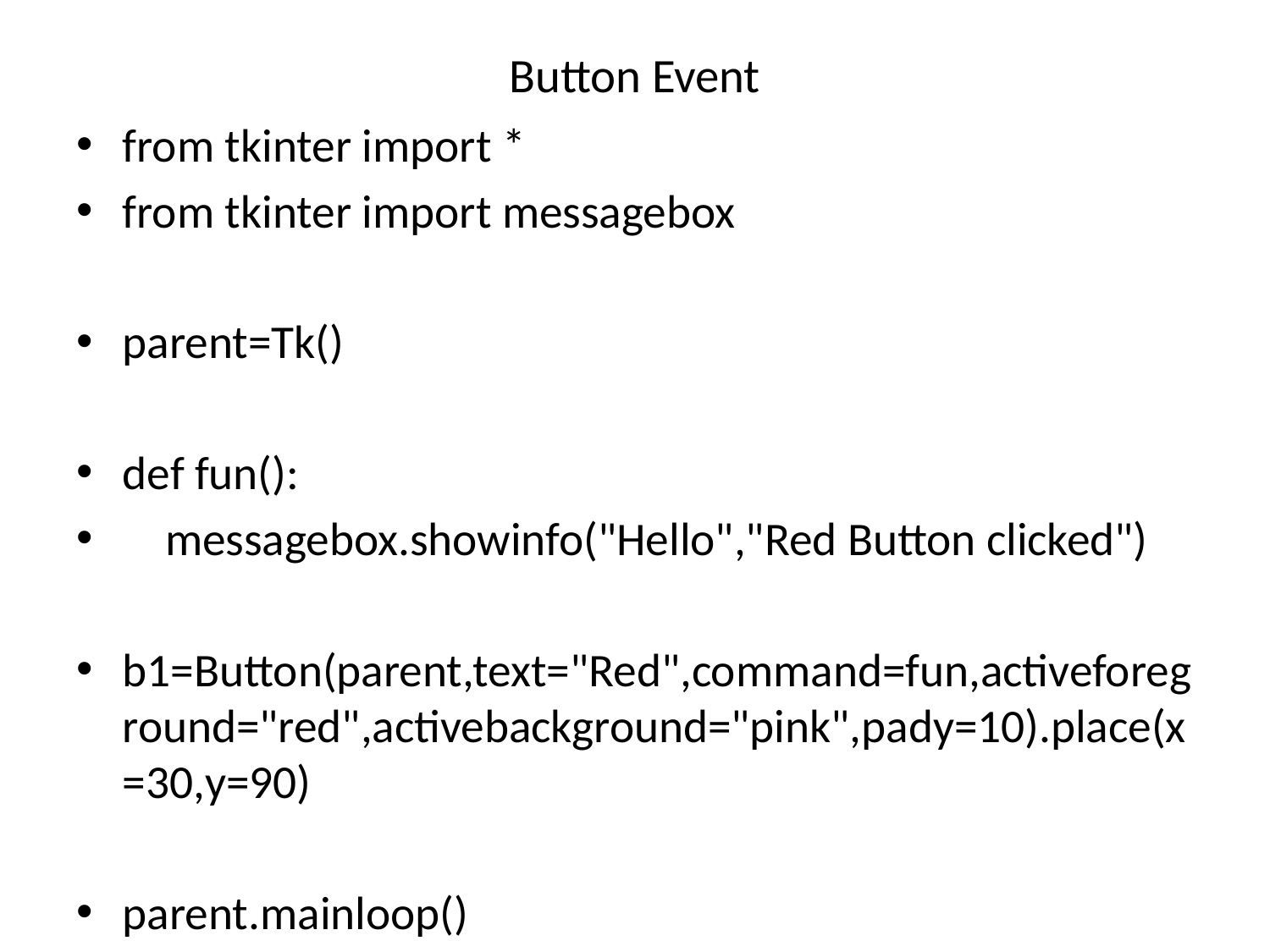

# Button Event
from tkinter import *
from tkinter import messagebox

parent=Tk()

def fun():
    messagebox.showinfo("Hello","Red Button clicked")

b1=Button(parent,text="Red",command=fun,activeforeground="red",activebackground="pink",pady=10).place(x=30,y=90)

parent.mainloop()